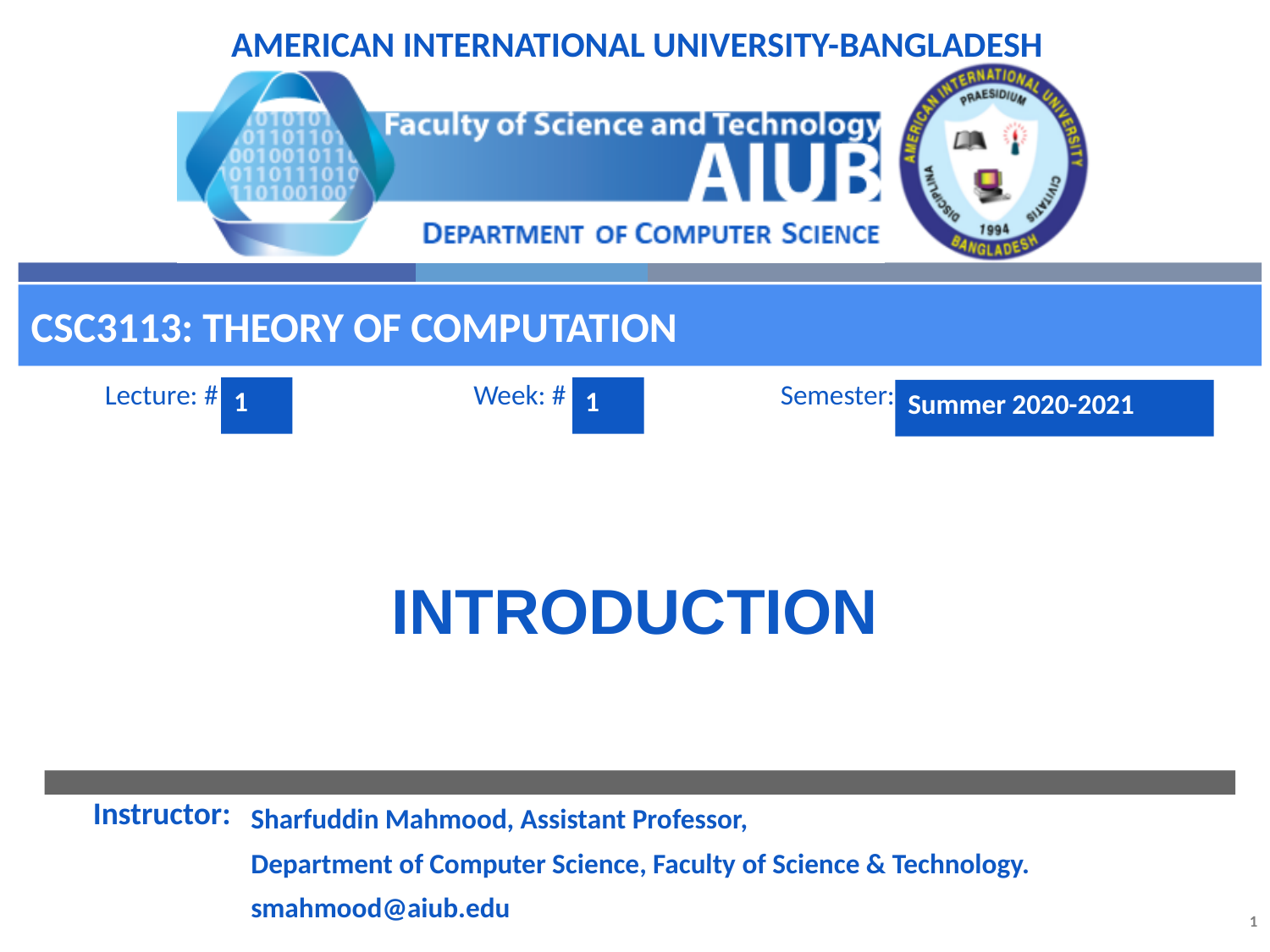

CSC3113: Theory of Computation
1
1
Summer 2020-2021
# Introduction
Sharfuddin Mahmood, Assistant Professor,
Department of Computer Science, Faculty of Science & Technology.
smahmood@aiub.edu